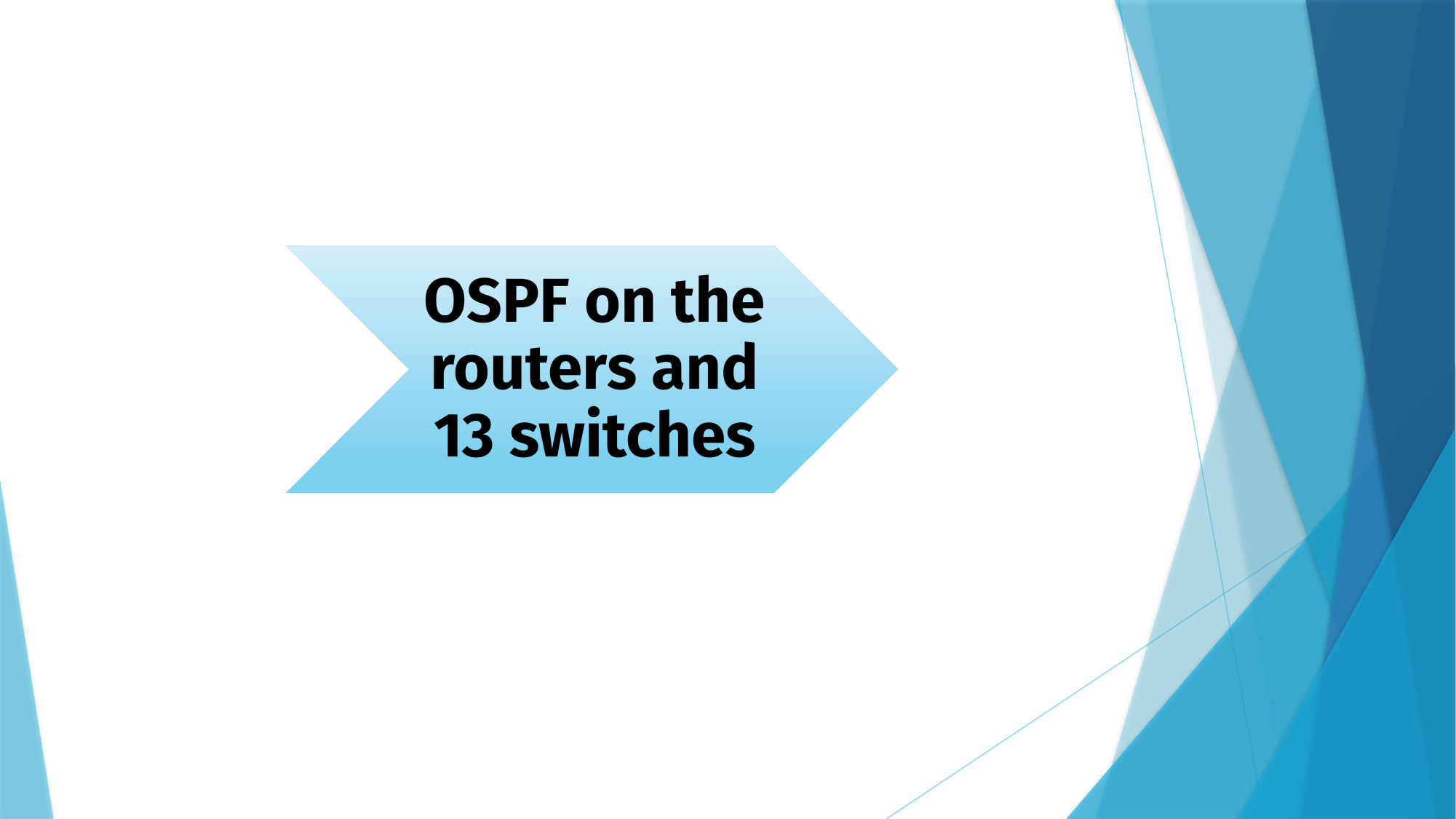

OSPF on the routers and 13 switches